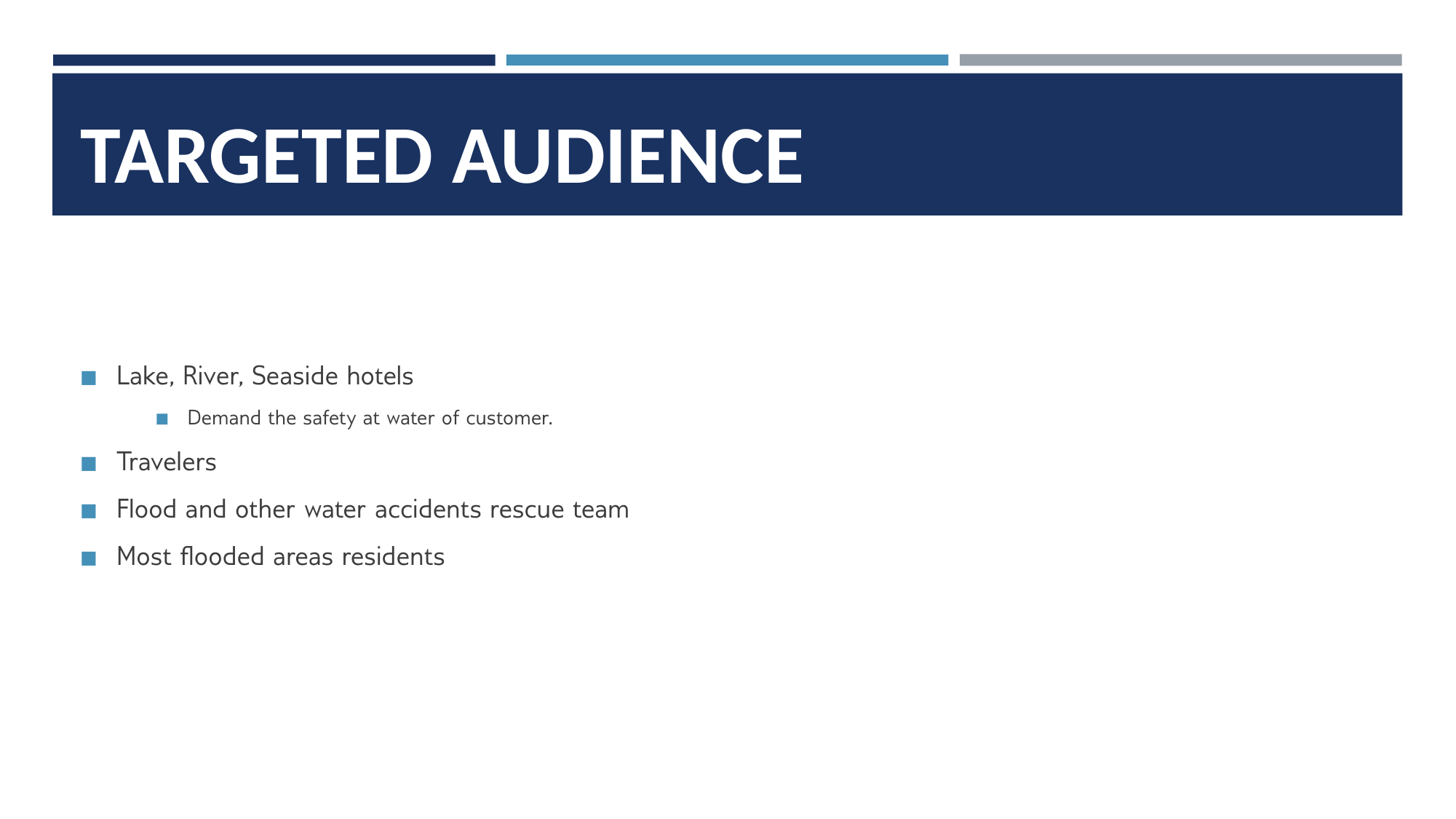

# TARGETED AUDIENCE
Lake, River, Seaside hotels
Demand the safety at water of customer.
Travelers
Flood and other water accidents rescue team
Most flooded areas residents